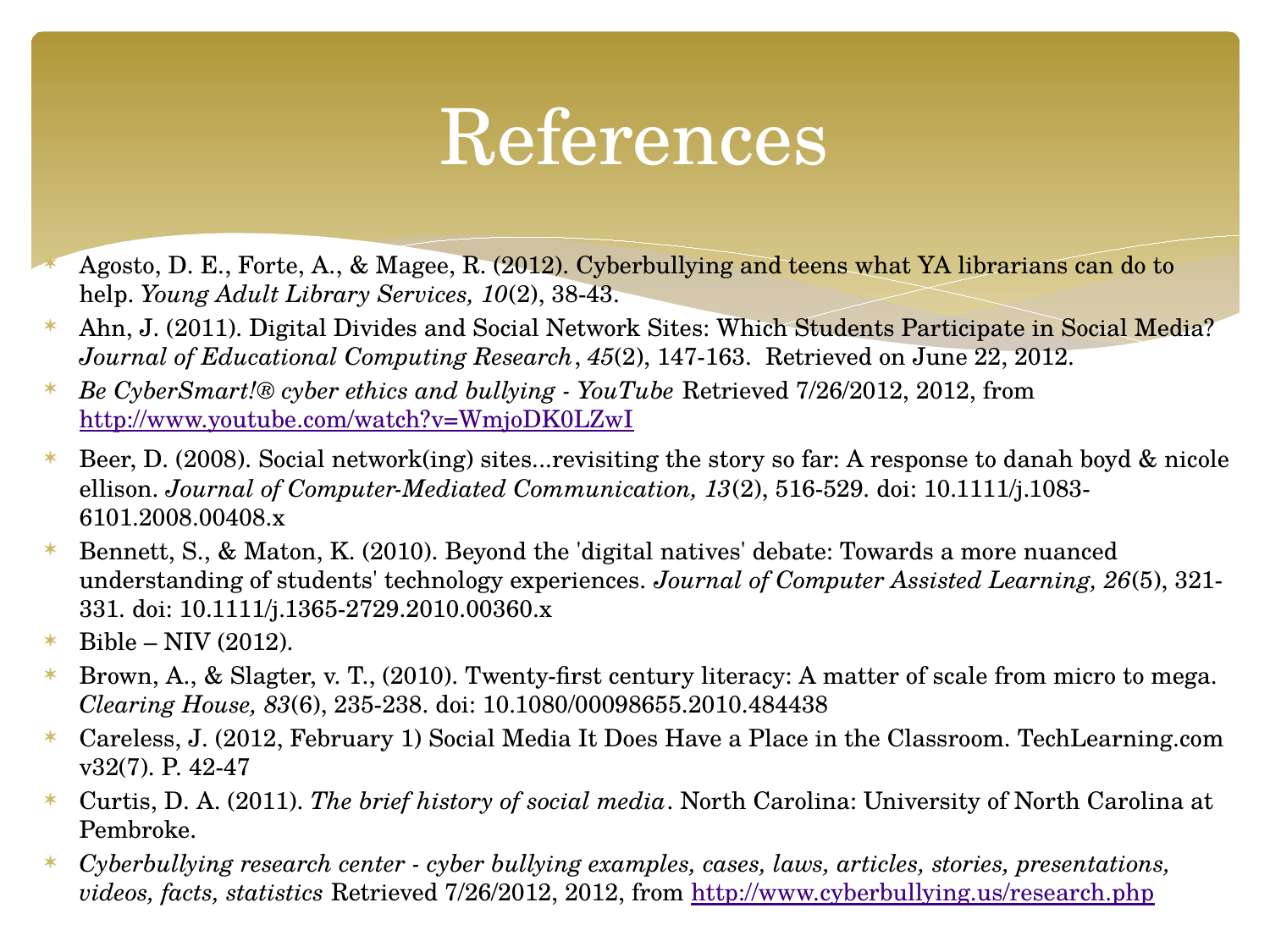

# References
Agosto, D. E., Forte, A., & Magee, R. (2012). Cyberbullying and teens what YA librarians can do to help. Young Adult Library Services, 10(2), 38-43.
Ahn, J. (2011). Digital Divides and Social Network Sites: Which Students Participate in Social Media? Journal of Educational Computing Research, 45(2), 147-163.  Retrieved on June 22, 2012.
Be CyberSmart!® cyber ethics and bullying - YouTube Retrieved 7/26/2012, 2012, from http://www.youtube.com/watch?v=WmjoDK0LZwI
Beer, D. (2008). Social network(ing) sites...revisiting the story so far: A response to danah boyd & nicole ellison. Journal of Computer-Mediated Communication, 13(2), 516-529. doi: 10.1111/j.1083-6101.2008.00408.x
Bennett, S., & Maton, K. (2010). Beyond the 'digital natives' debate: Towards a more nuanced understanding of students' technology experiences. Journal of Computer Assisted Learning, 26(5), 321-331. doi: 10.1111/j.1365-2729.2010.00360.x
Bible – NIV (2012).
Brown, A., & Slagter, v. T., (2010). Twenty-first century literacy: A matter of scale from micro to mega. Clearing House, 83(6), 235-238. doi: 10.1080/00098655.2010.484438
Careless, J. (2012, February 1) Social Media It Does Have a Place in the Classroom. TechLearning.com v32(7). P. 42-47
Curtis, D. A. (2011). The brief history of social media. North Carolina: University of North Carolina at Pembroke.
Cyberbullying research center - cyber bullying examples, cases, laws, articles, stories, presentations, videos, facts, statistics Retrieved 7/26/2012, 2012, from http://www.cyberbullying.us/research.php